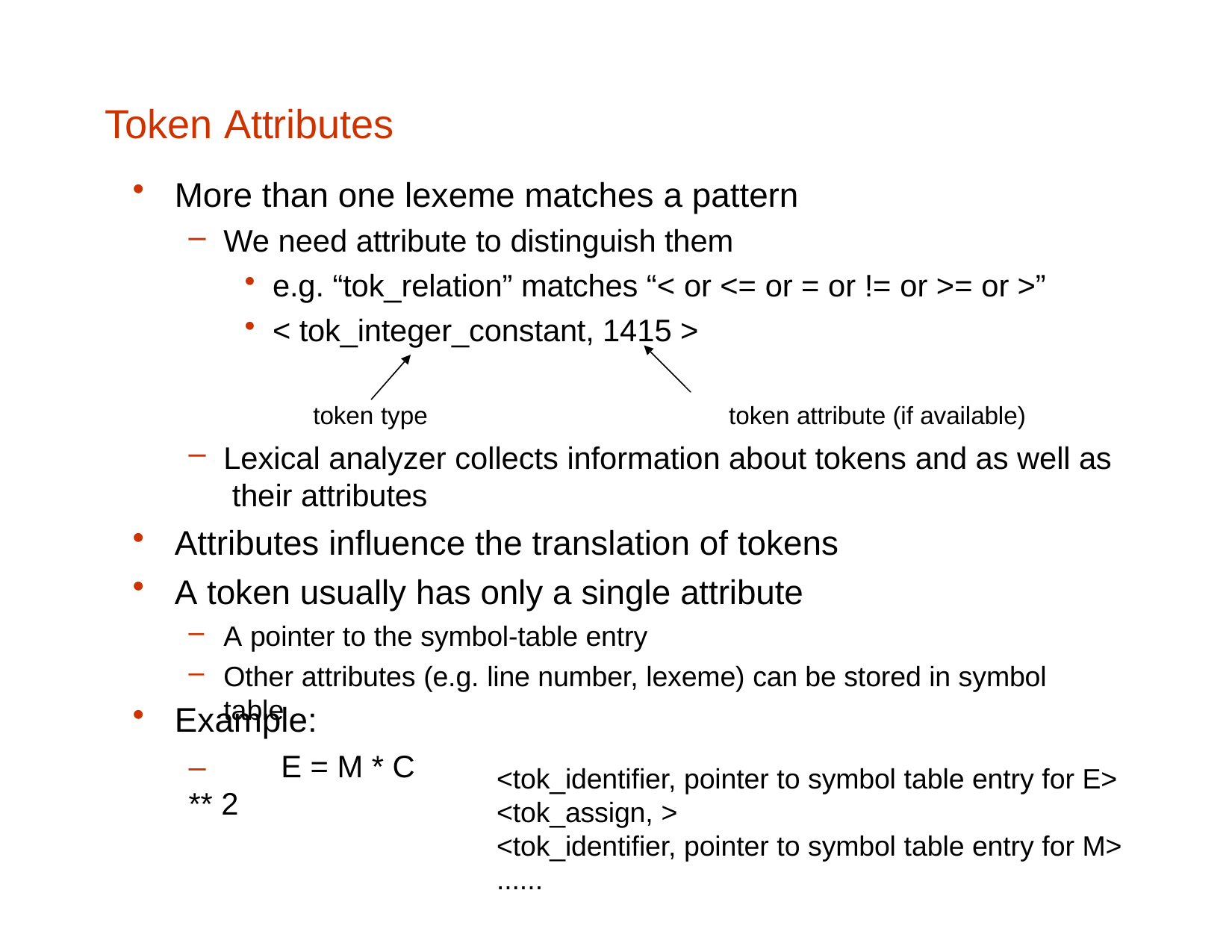

# Token Attributes
More than one lexeme matches a pattern
We need attribute to distinguish them
e.g. “tok_relation” matches “< or <= or = or != or >= or >”
< tok_integer_constant, 1415 >

token type	token attribute (if available)
Lexical analyzer collects information about tokens and as well as  their attributes
Attributes influence the translation of tokens
A token usually has only a single attribute
A pointer to the symbol-table entry
Other attributes (e.g. line number, lexeme) can be stored in symbol table

Example:
–	E = M * C ** 2
<tok_identifier, pointer to symbol table entry for E>
<tok_assign, >
<tok_identifier, pointer to symbol table entry for M>
......